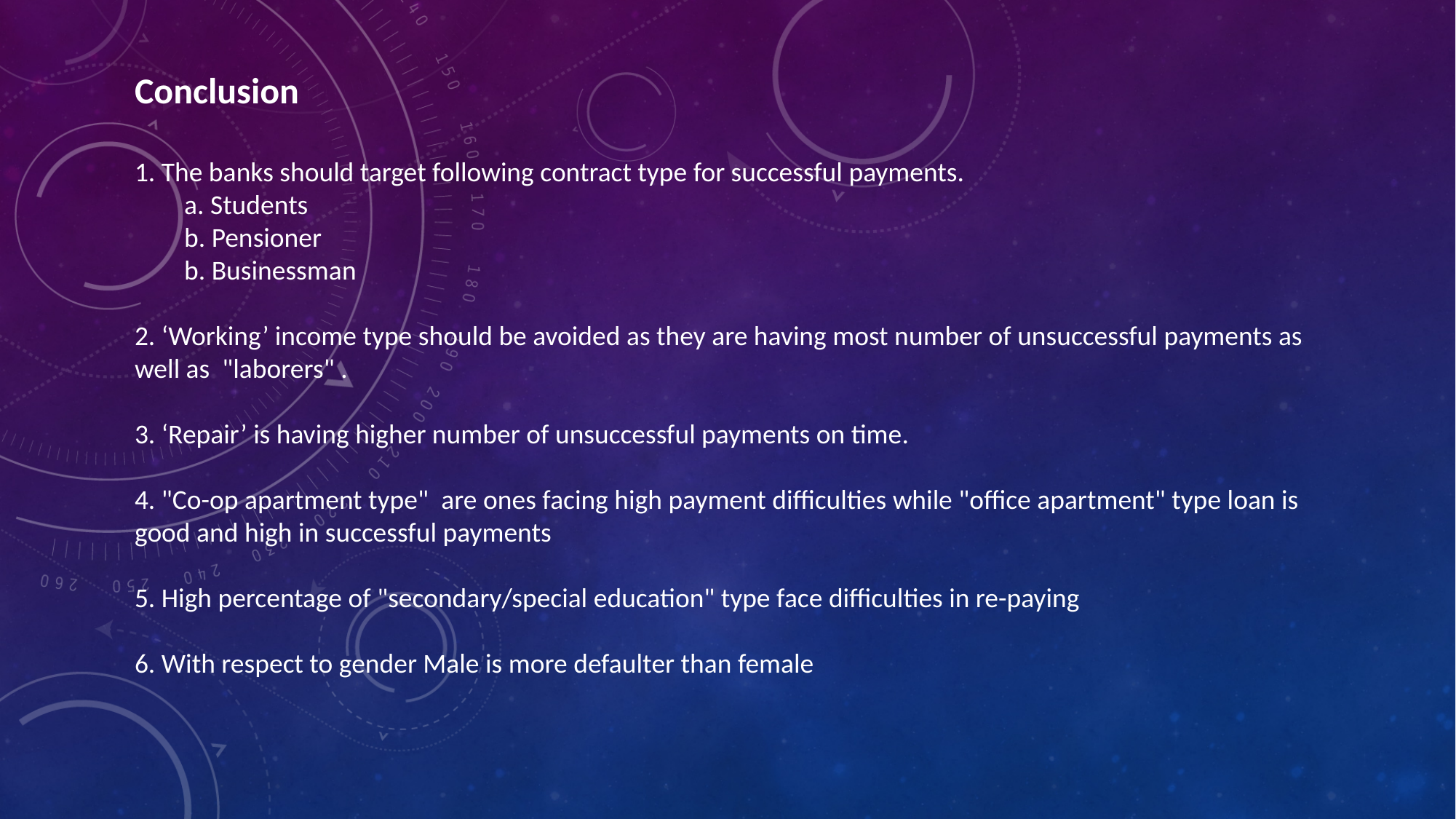

Conclusion

1. The banks should target following contract type for successful payments.
        a. Students
        b. Pensioner
        b. Businessman
2. ‘Working’ income type should be avoided as they are having most number of unsuccessful payments as well as  "laborers" .
3. ‘Repair’ is having higher number of unsuccessful payments on time.
4. "Co-op apartment type"  are ones facing high payment difficulties while "office apartment" type loan is good and high in successful payments
5. High percentage of "secondary/special education" type face difficulties in re-paying
6. With respect to gender Male is more defaulter than female